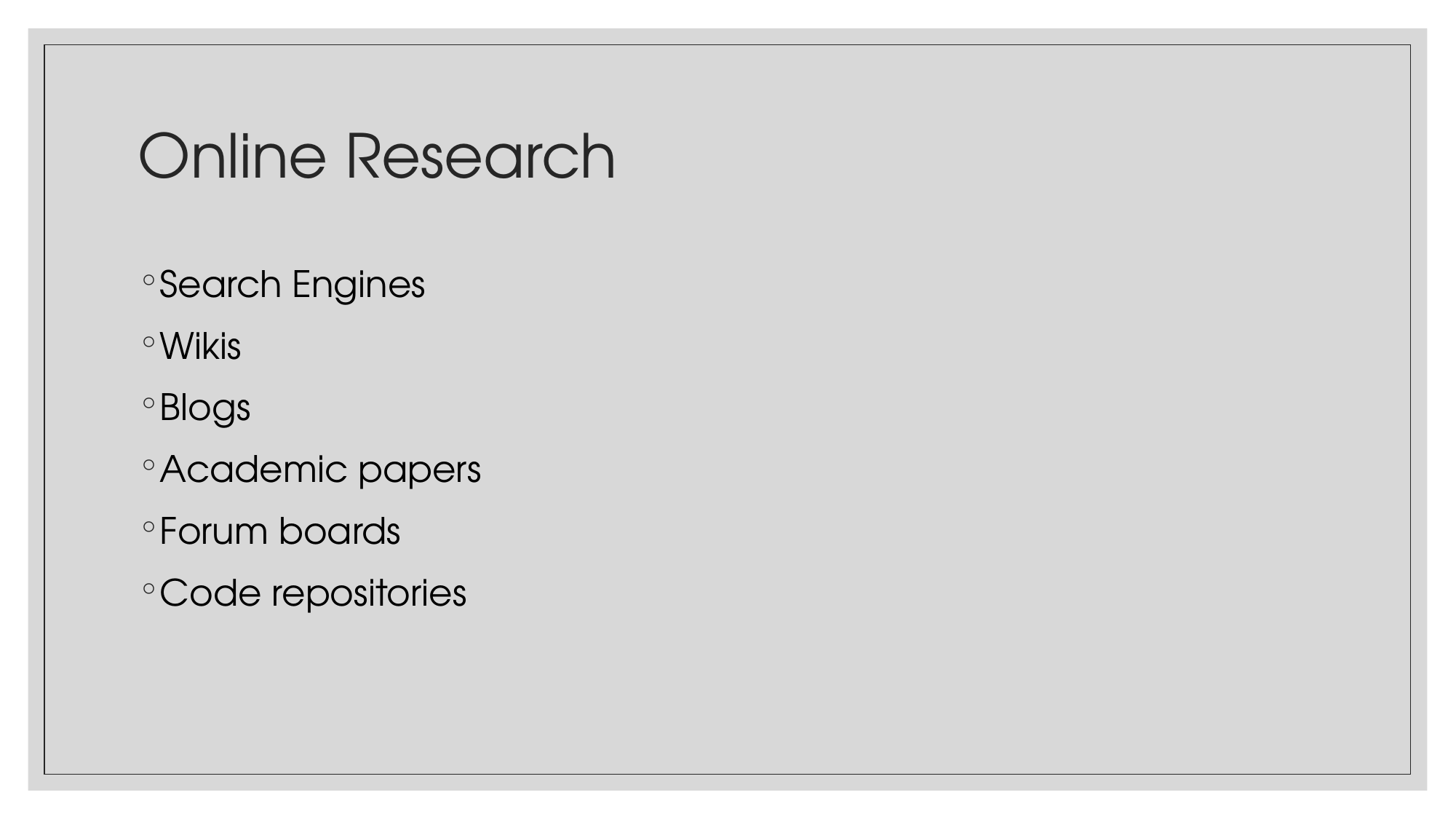

# Online Research
Search Engines
Wikis
Blogs
Academic papers
Forum boards
Code repositories